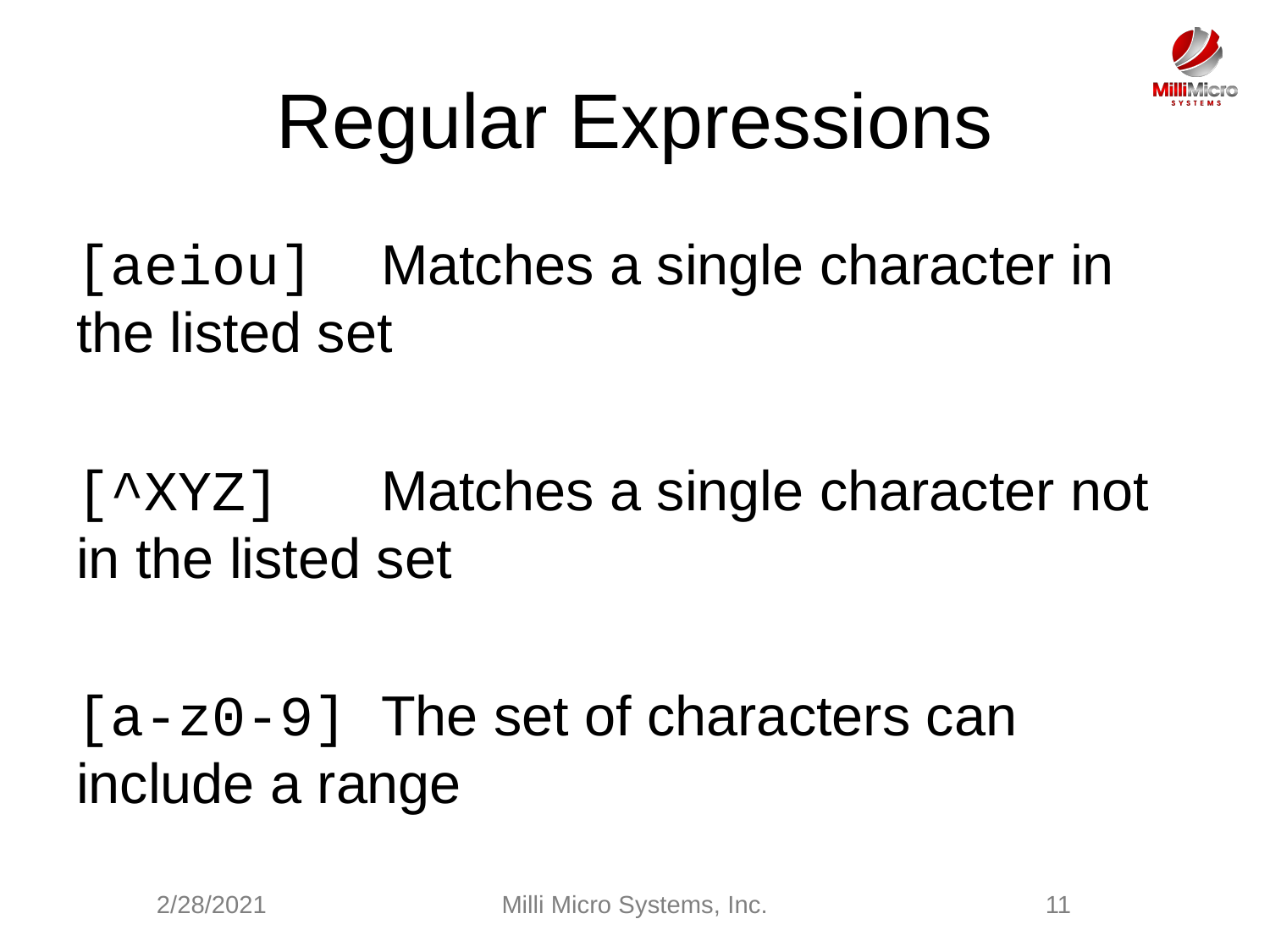

# Regular Expressions
[aeiou]  Matches a single character in the listed set

[^XYZ]   Matches a single character not in the listed set

[a-z0-9] The set of characters can include a range

2/28/2021
Milli Micro Systems, Inc.
11